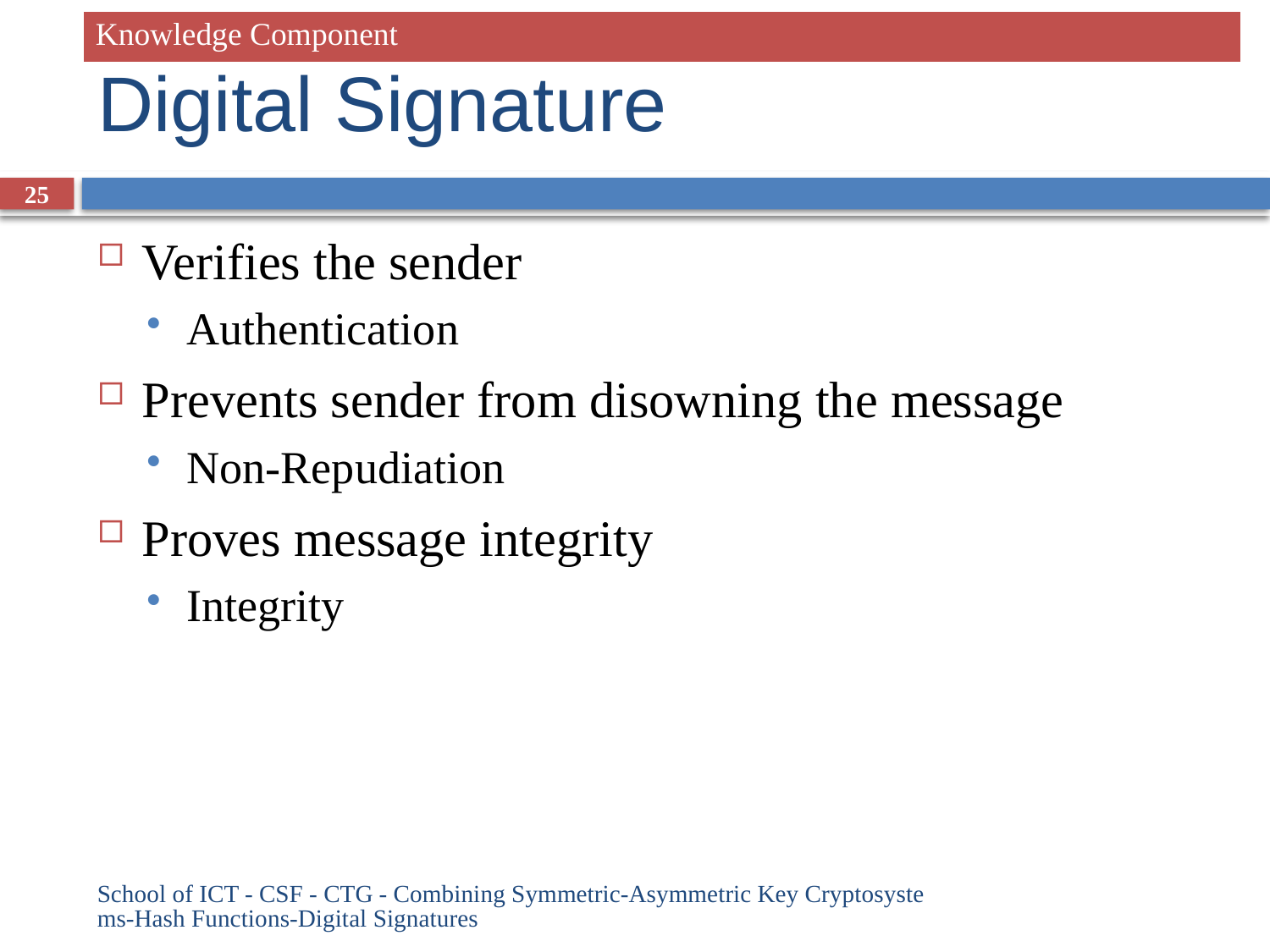

| Knowledge Component |
| --- |
# Digital Signature
25
Verifies the sender
Authentication
Prevents sender from disowning the message
Non-Repudiation
Proves message integrity
Integrity
School of ICT - CSF - CTG - Combining Symmetric-Asymmetric Key Cryptosystems-Hash Functions-Digital Signatures